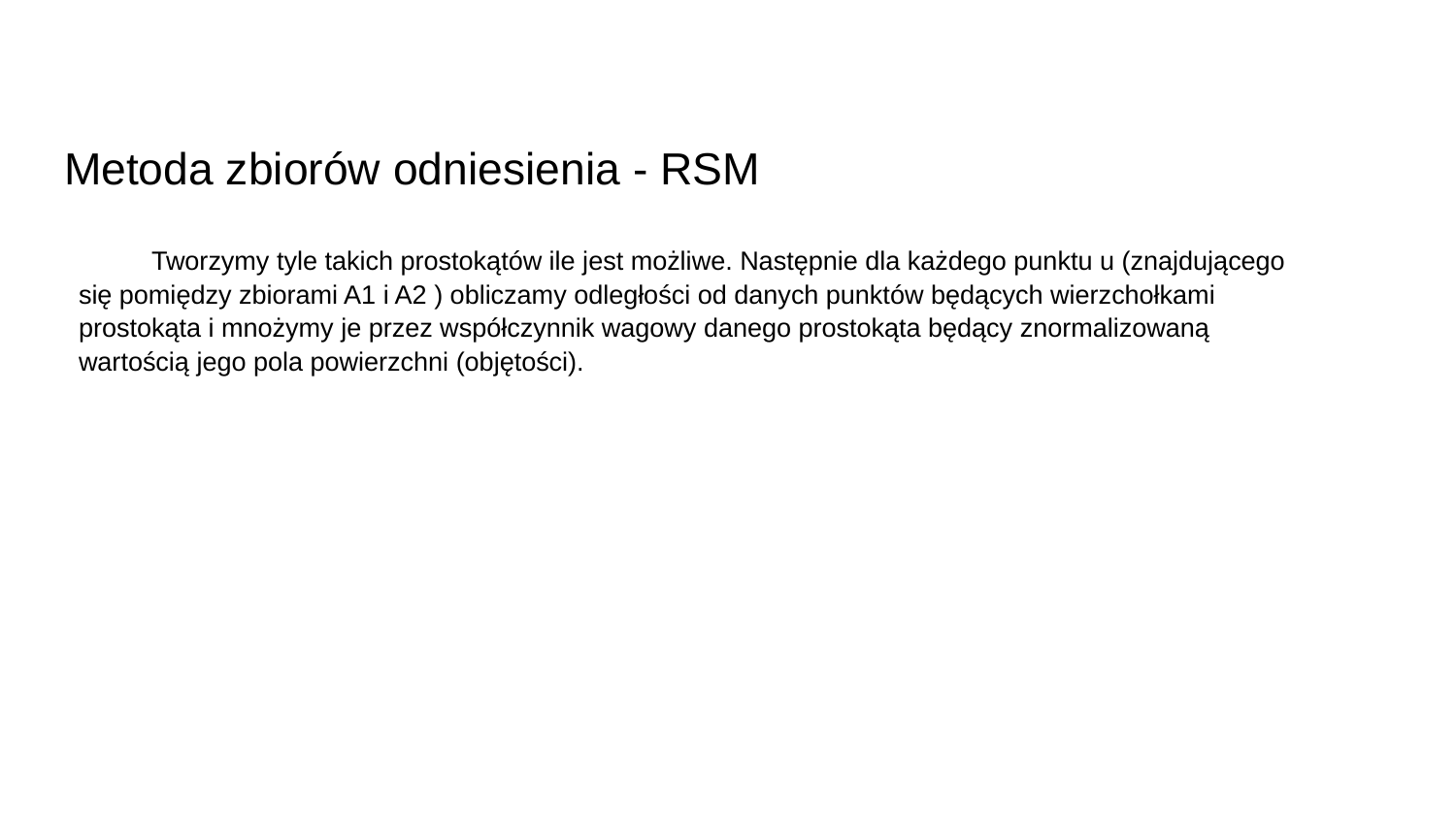

# Metoda zbiorów odniesienia - RSM
Tworzymy tyle takich prostokątów ile jest możliwe. Następnie dla każdego punktu u (znajdującego się pomiędzy zbiorami A1 i A2 ) obliczamy odległości od danych punktów będących wierzchołkami prostokąta i mnożymy je przez współczynnik wagowy danego prostokąta będący znormalizowaną wartością jego pola powierzchni (objętości).